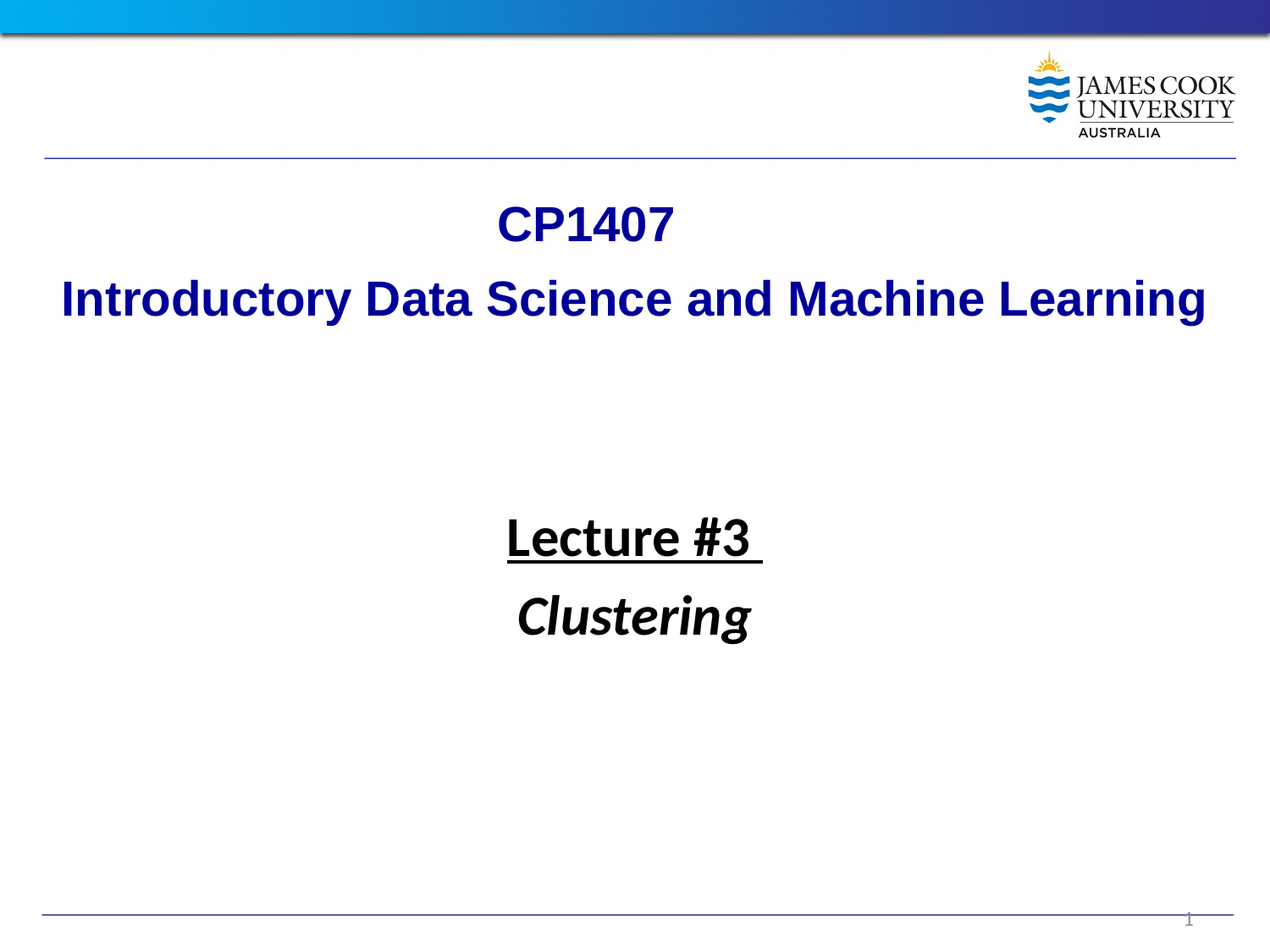

CP1407
# Introductory Data Science and Machine Learning
Lecture #3
Clustering

1